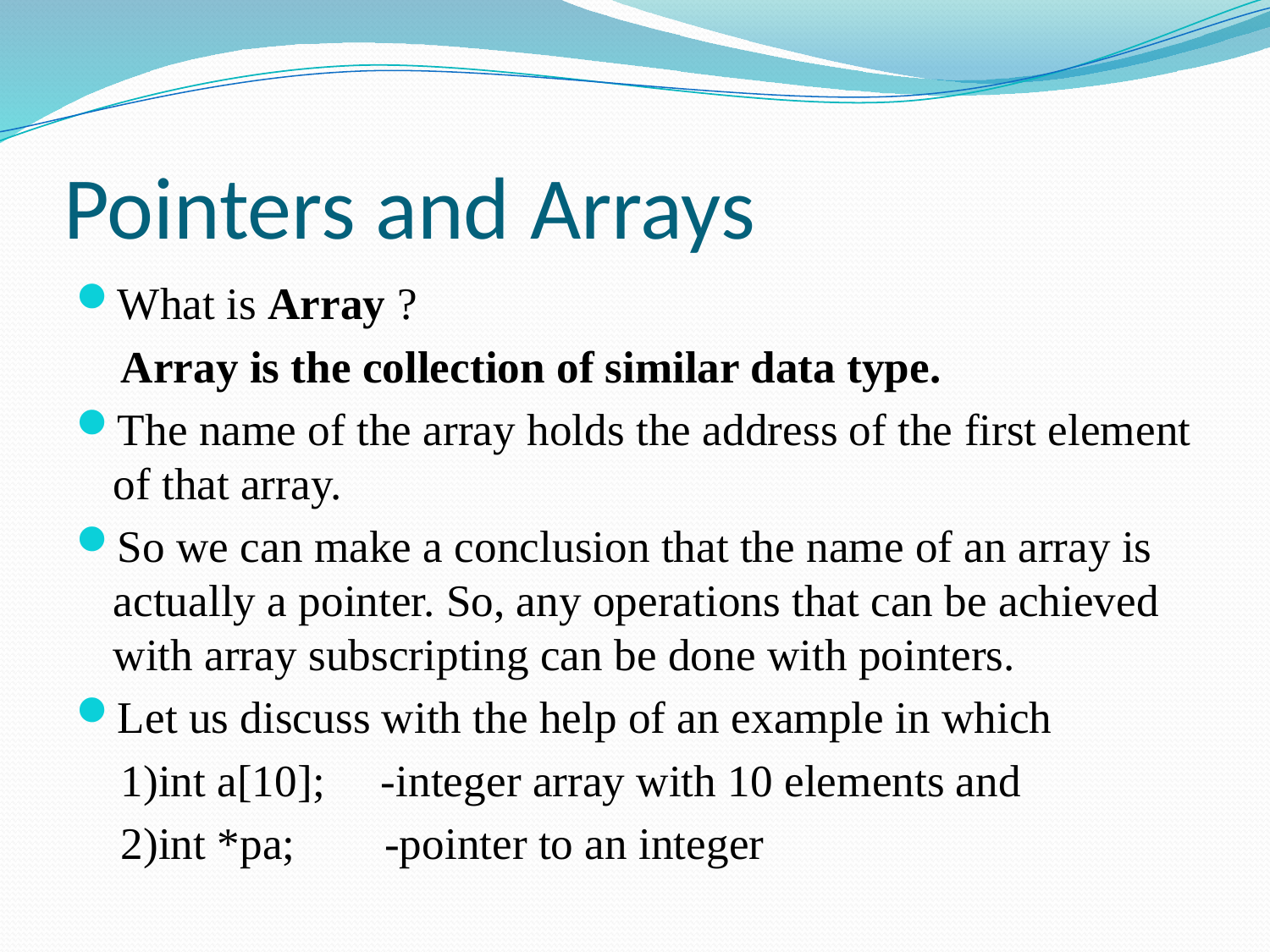

# Pointers and Arrays
What is Array ?
    Array is the collection of similar data type.
The name of the array holds the address of the first element of that array.
So we can make a conclusion that the name of an array is actually a pointer. So, any operations that can be achieved with array subscripting can be done with pointers.
Let us discuss with the help of an example in which
    1)int a[10];     -integer array with 10 elements and
    2)int *pa;        -pointer to an integer